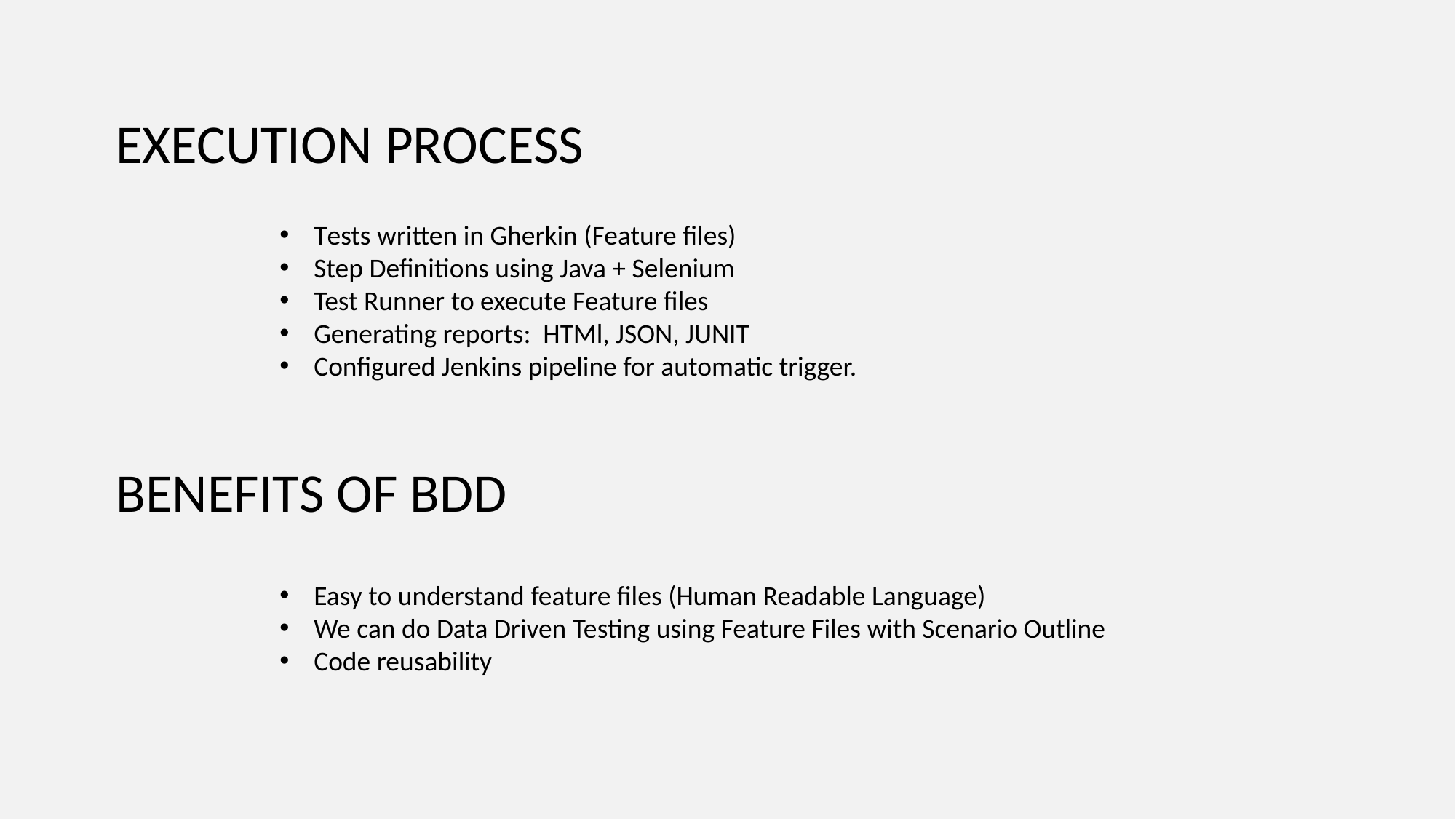

EXECUTION PROCESS
Tests written in Gherkin (Feature files)
Step Definitions using Java + Selenium
Test Runner to execute Feature files
Generating reports:  HTMl, JSON, JUNIT
Configured Jenkins pipeline for automatic trigger.
BENEFITS OF BDD
Easy to understand feature files (Human Readable Language)
We can do Data Driven Testing using Feature Files with Scenario Outline
Code reusability